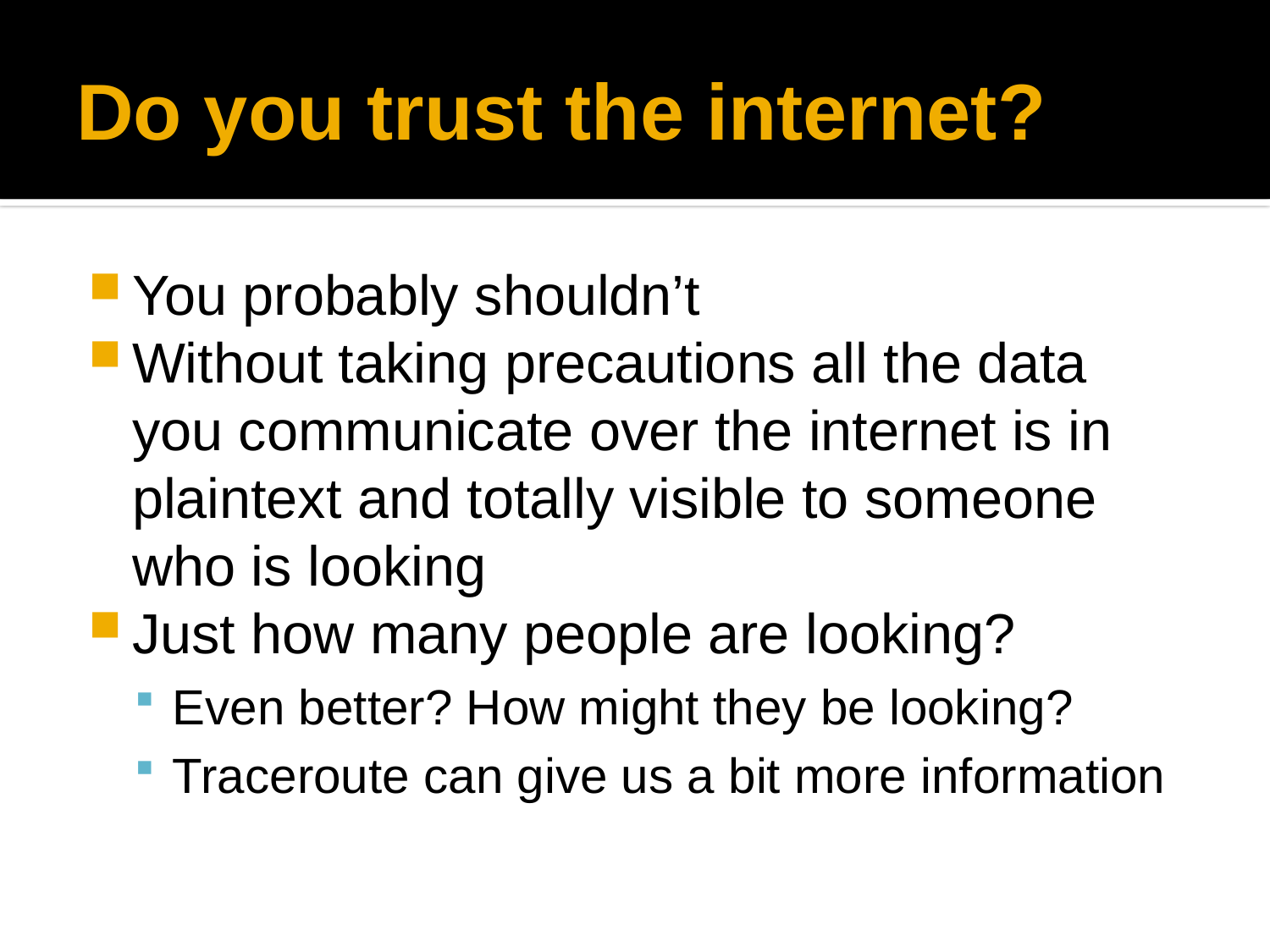

# Do you trust the internet?
You probably shouldn’t
Without taking precautions all the data you communicate over the internet is in plaintext and totally visible to someone who is looking
Just how many people are looking?
Even better? How might they be looking?
Traceroute can give us a bit more information